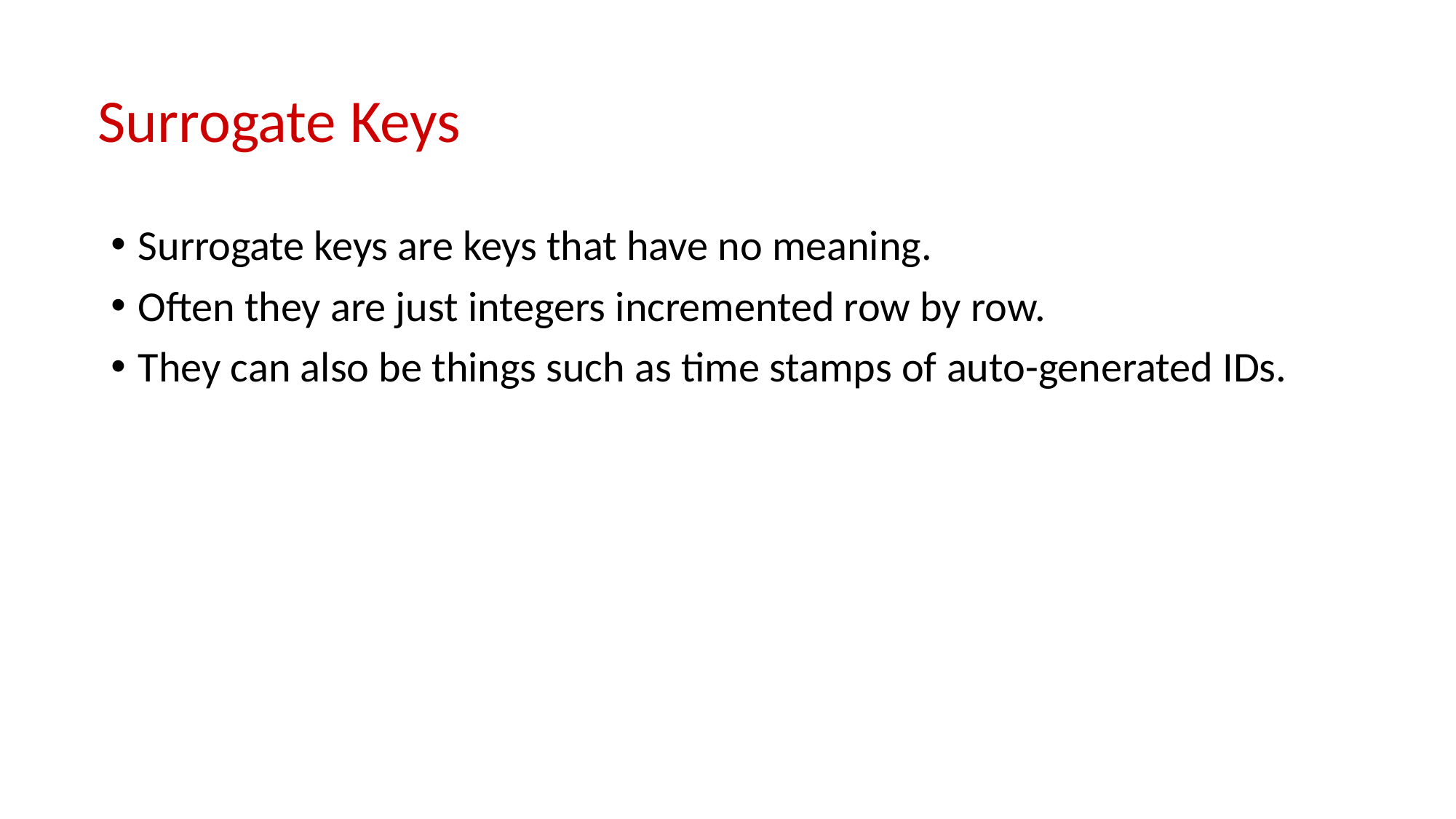

# Surrogate Keys
Surrogate keys are keys that have no meaning.
Often they are just integers incremented row by row.
They can also be things such as time stamps of auto-generated IDs.